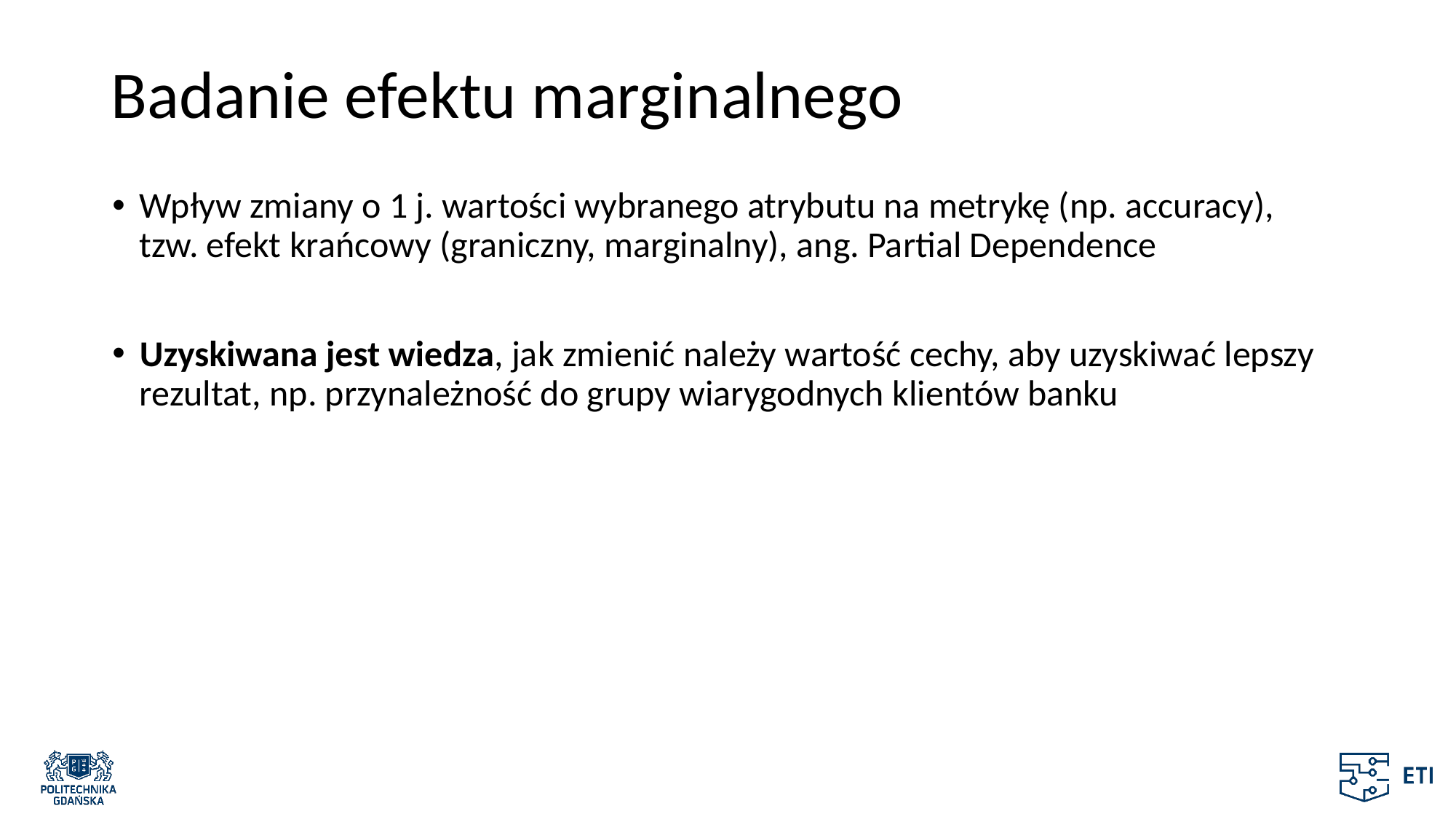

# Badanie efektu marginalnego
Wpływ zmiany o 1 j. wartości wybranego atrybutu na metrykę (np. accuracy), tzw. efekt krańcowy (graniczny, marginalny), ang. Partial Dependence

Uzyskiwana jest wiedza, jak zmienić należy wartość cechy, aby uzyskiwać lepszy rezultat, np. przynależność do grupy wiarygodnych klientów banku